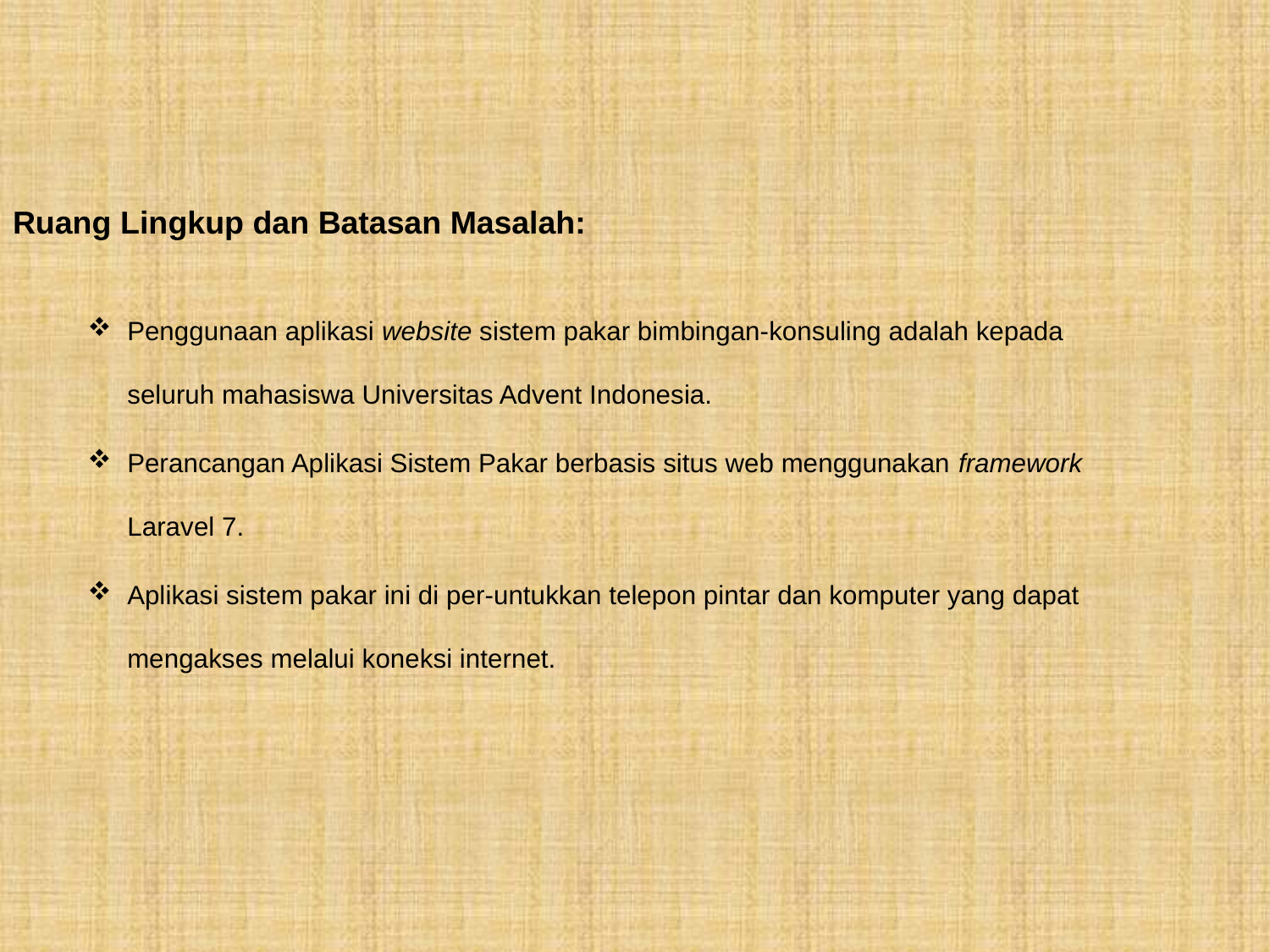

Ruang Lingkup dan Batasan Masalah:
Penggunaan aplikasi website sistem pakar bimbingan-konsuling adalah kepada seluruh mahasiswa Universitas Advent Indonesia.
Perancangan Aplikasi Sistem Pakar berbasis situs web menggunakan framework Laravel 7.
Aplikasi sistem pakar ini di per-untukkan telepon pintar dan komputer yang dapat mengakses melalui koneksi internet.